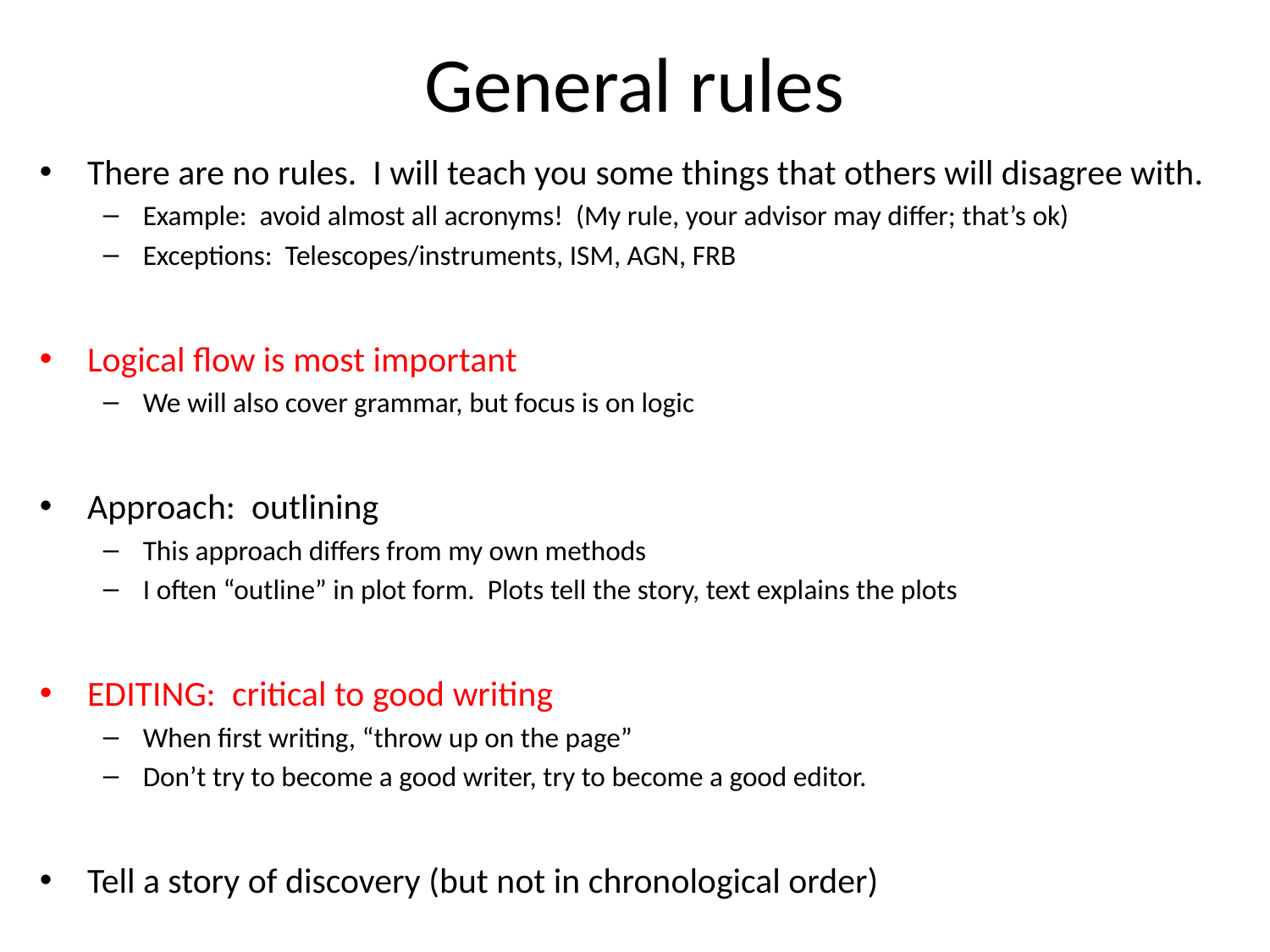

# General rules
There are no rules.  I will teach you some things that others will disagree with.
Example:  avoid almost all acronyms!  (My rule, your advisor may differ; that’s ok)
Exceptions:  Telescopes/instruments, ISM, AGN, FRB

Logical flow is most important
We will also cover grammar, but focus is on logic

Approach:  outlining
This approach differs from my own methods
I often “outline” in plot form.  Plots tell the story, text explains the plots

EDITING:  critical to good writing
When first writing, “throw up on the page”
Don’t try to become a good writer, try to become a good editor.

Tell a story of discovery (but not in chronological order)